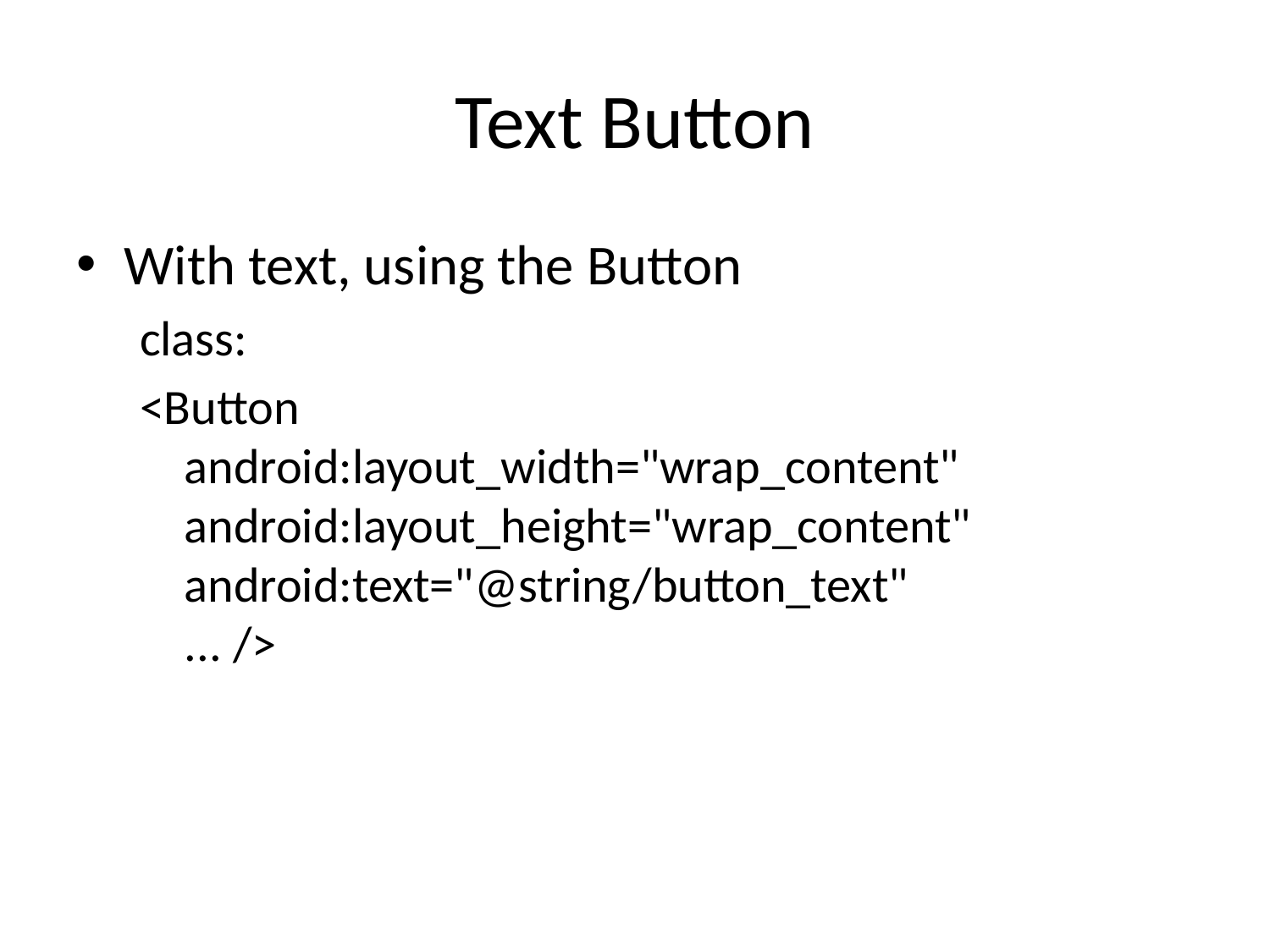

# Text Button
With text, using the Button
class:
<Button
    android:layout_width="wrap_content"
    android:layout_height="wrap_content"
    android:text="@string/button_text"
    ... />